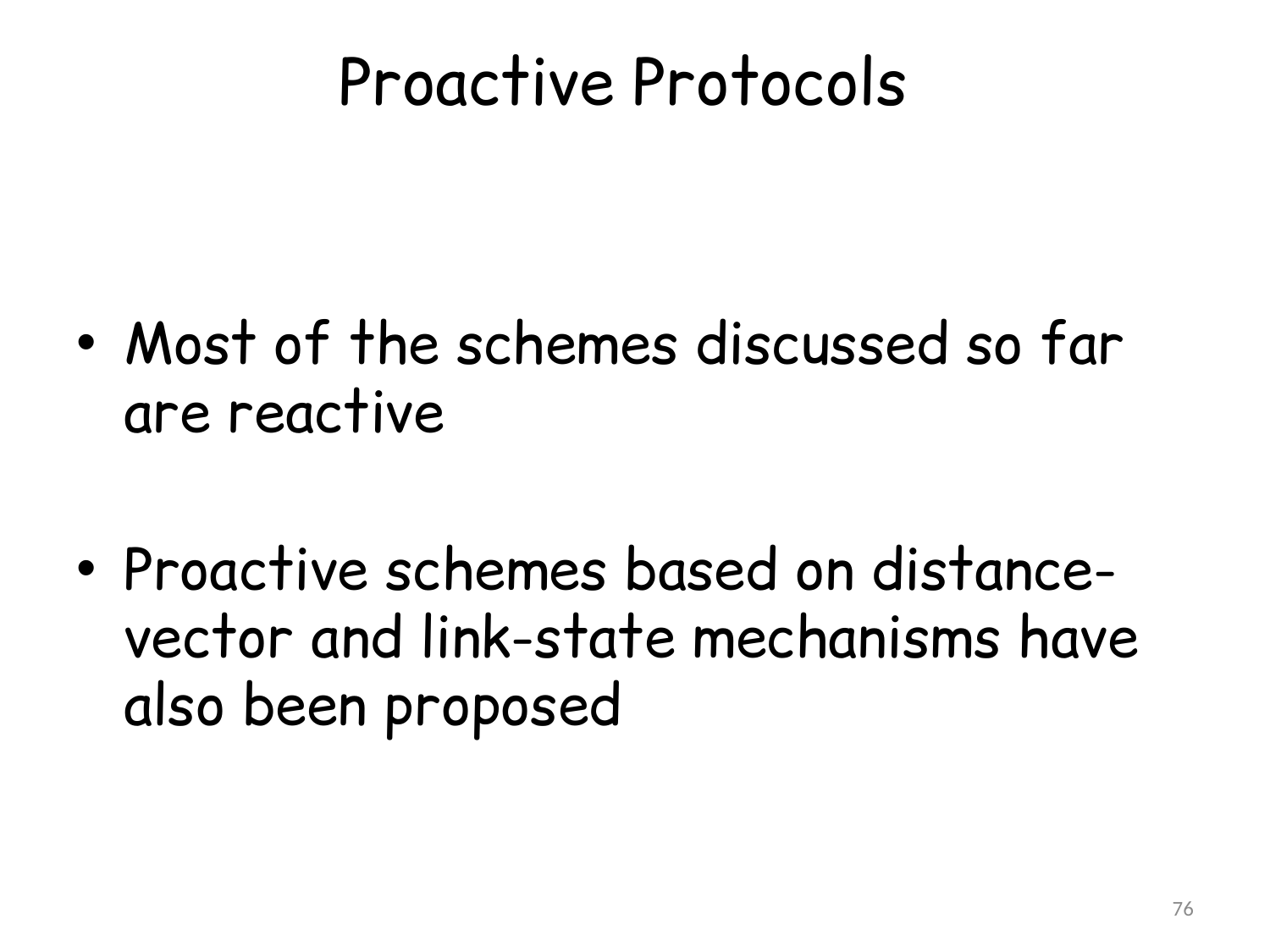

# Proactive Protocols

Most of the schemes discussed so far are reactive

Proactive schemes based on distance-vector and link-state mechanisms have also been proposed
76